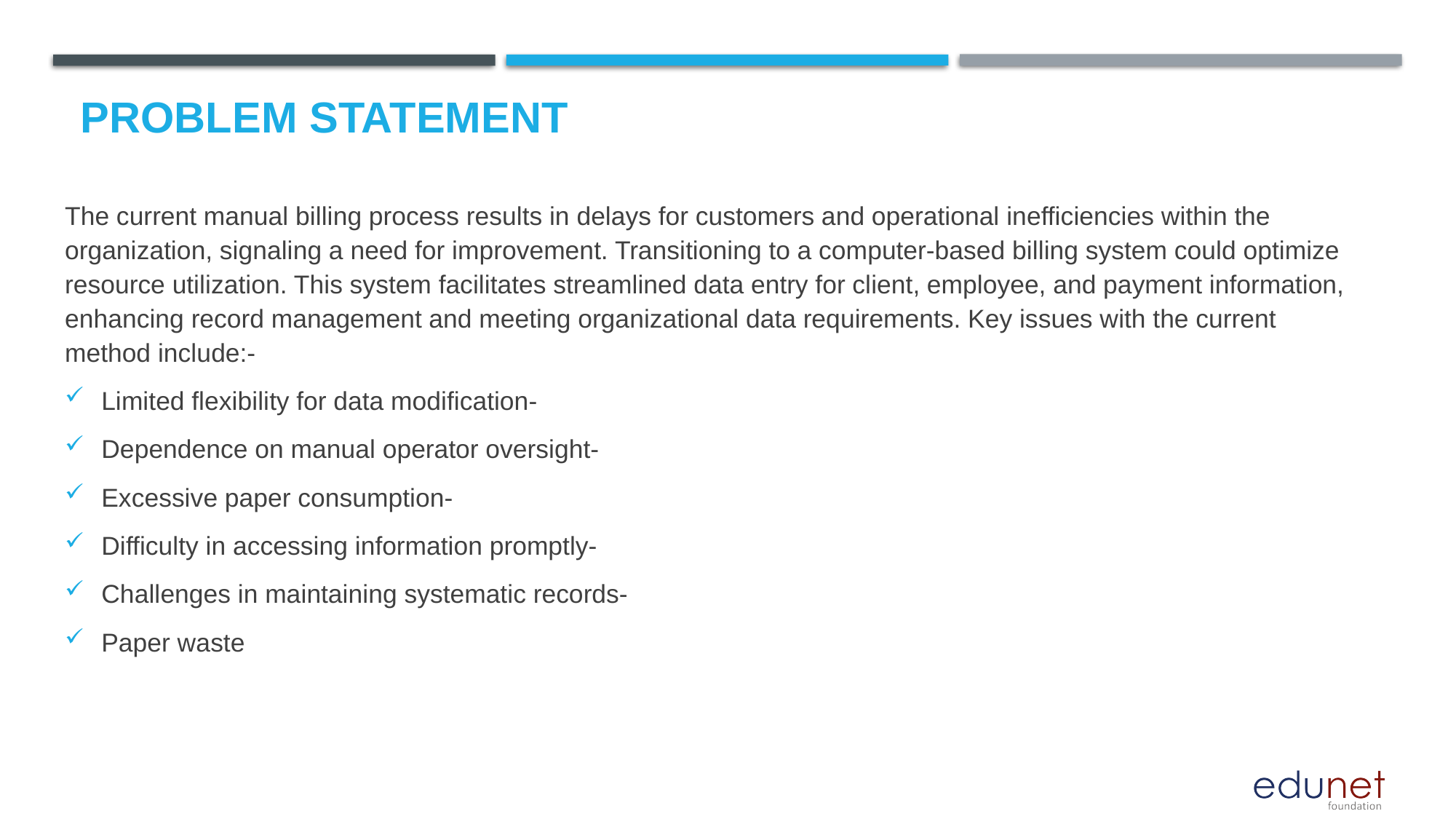

# Problem Statement
The current manual billing process results in delays for customers and operational inefficiencies within the organization, signaling a need for improvement. Transitioning to a computer-based billing system could optimize resource utilization. This system facilitates streamlined data entry for client, employee, and payment information, enhancing record management and meeting organizational data requirements. Key issues with the current method include:-
Limited flexibility for data modification-
Dependence on manual operator oversight-
Excessive paper consumption-
Difficulty in accessing information promptly-
Challenges in maintaining systematic records-
Paper waste